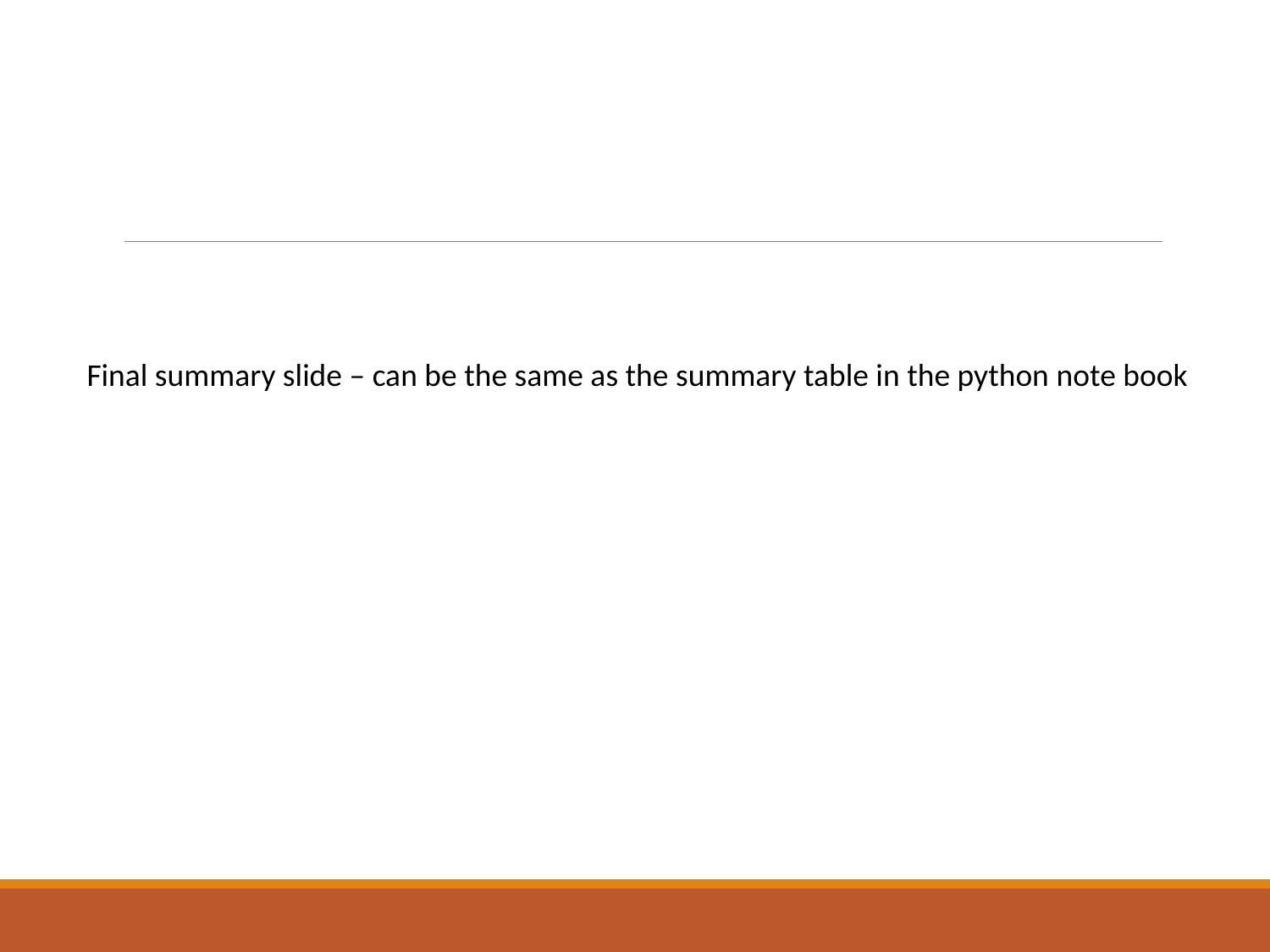

#
Final summary slide – can be the same as the summary table in the python note book